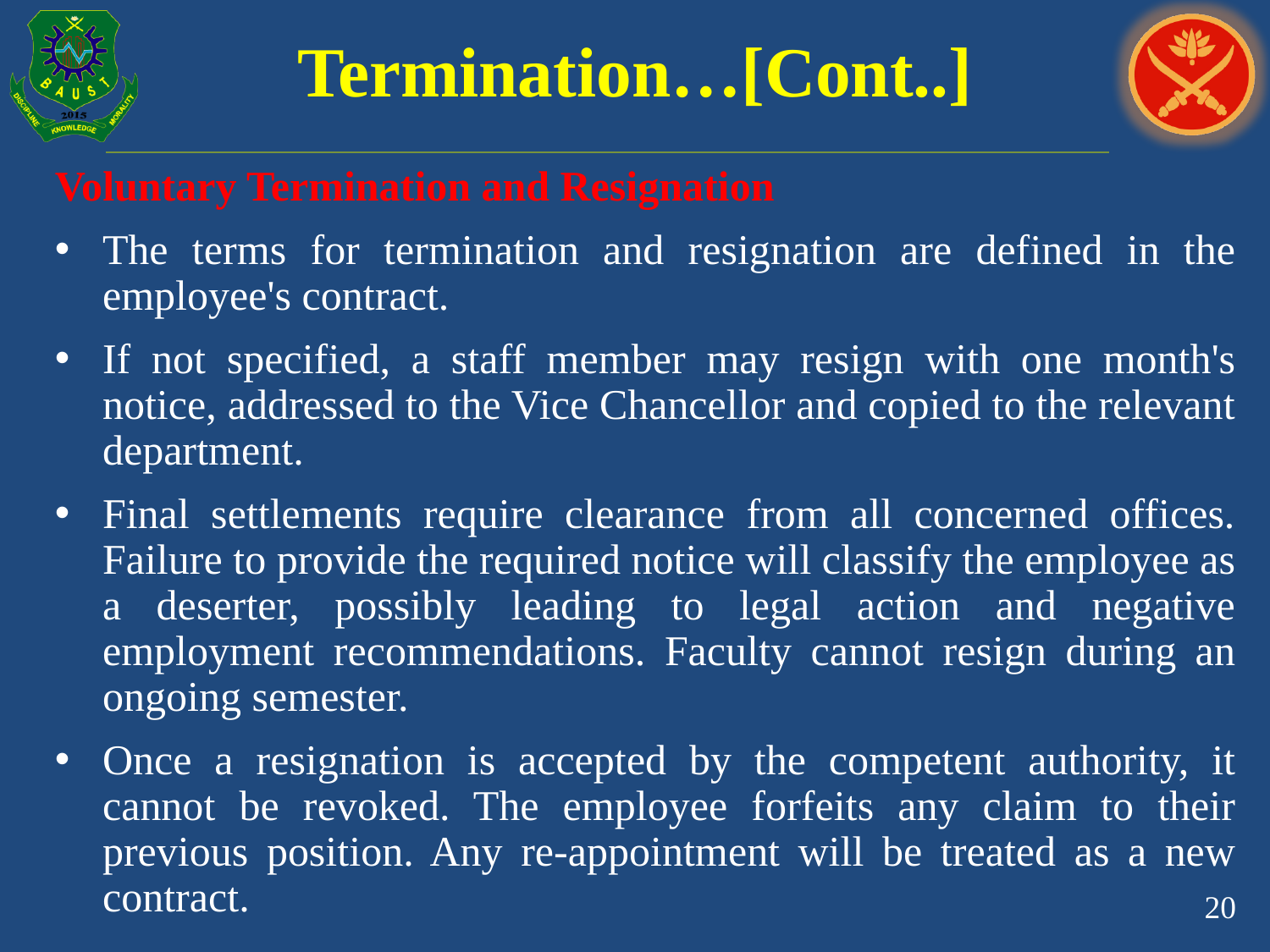

# Termination…[Cont..]
Voluntary Termination and Resignation
The terms for termination and resignation are defined in the employee's contract.
If not specified, a staff member may resign with one month's notice, addressed to the Vice Chancellor and copied to the relevant department.
Final settlements require clearance from all concerned offices. Failure to provide the required notice will classify the employee as a deserter, possibly leading to legal action and negative employment recommendations. Faculty cannot resign during an ongoing semester.
Once a resignation is accepted by the competent authority, it cannot be revoked. The employee forfeits any claim to their previous position. Any re-appointment will be treated as a new contract.
20